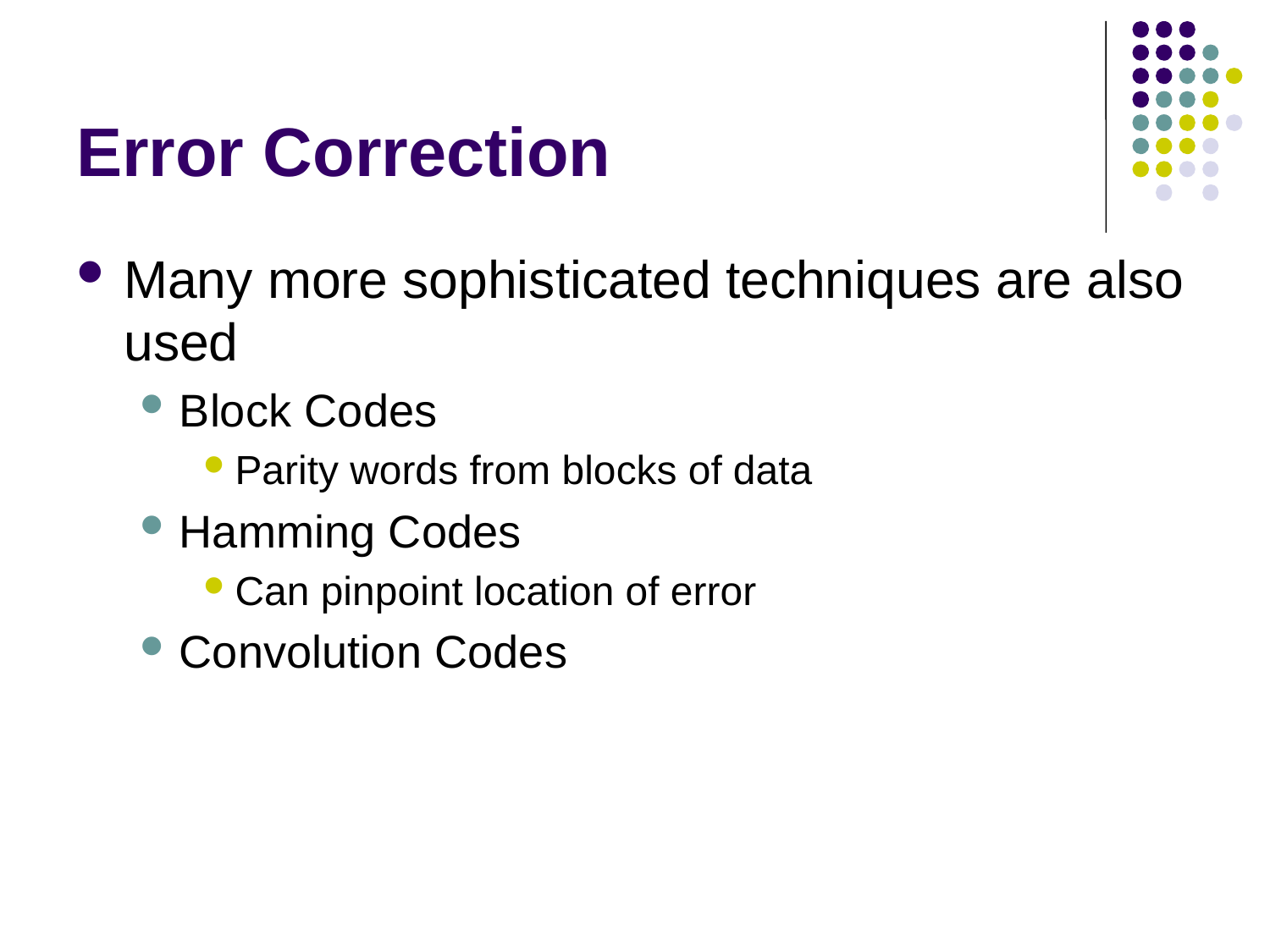

# Error Correction
Many more sophisticated techniques are also used
Block Codes
Parity words from blocks of data
Hamming Codes
Can pinpoint location of error
Convolution Codes